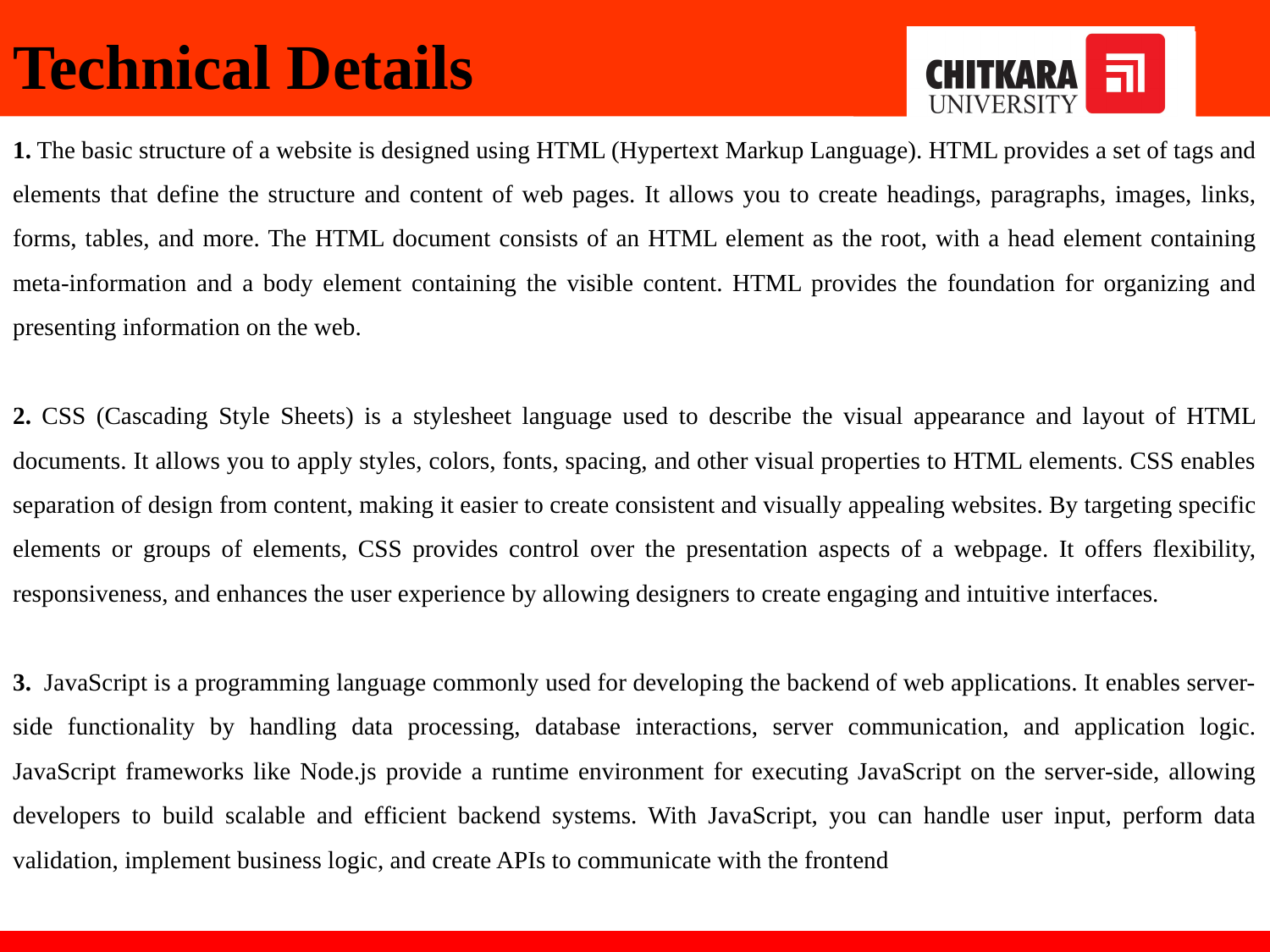

Technical Details
1. The basic structure of a website is designed using HTML (Hypertext Markup Language). HTML provides a set of tags and elements that define the structure and content of web pages. It allows you to create headings, paragraphs, images, links, forms, tables, and more. The HTML document consists of an HTML element as the root, with a head element containing meta-information and a body element containing the visible content. HTML provides the foundation for organizing and presenting information on the web.

2. CSS (Cascading Style Sheets) is a stylesheet language used to describe the visual appearance and layout of HTML documents. It allows you to apply styles, colors, fonts, spacing, and other visual properties to HTML elements. CSS enables separation of design from content, making it easier to create consistent and visually appealing websites. By targeting specific elements or groups of elements, CSS provides control over the presentation aspects of a webpage. It offers flexibility, responsiveness, and enhances the user experience by allowing designers to create engaging and intuitive interfaces.

3.  JavaScript is a programming language commonly used for developing the backend of web applications. It enables server-side functionality by handling data processing, database interactions, server communication, and application logic. JavaScript frameworks like Node.js provide a runtime environment for executing JavaScript on the server-side, allowing developers to build scalable and efficient backend systems. With JavaScript, you can handle user input, perform data validation, implement business logic, and create APIs to communicate with the frontend